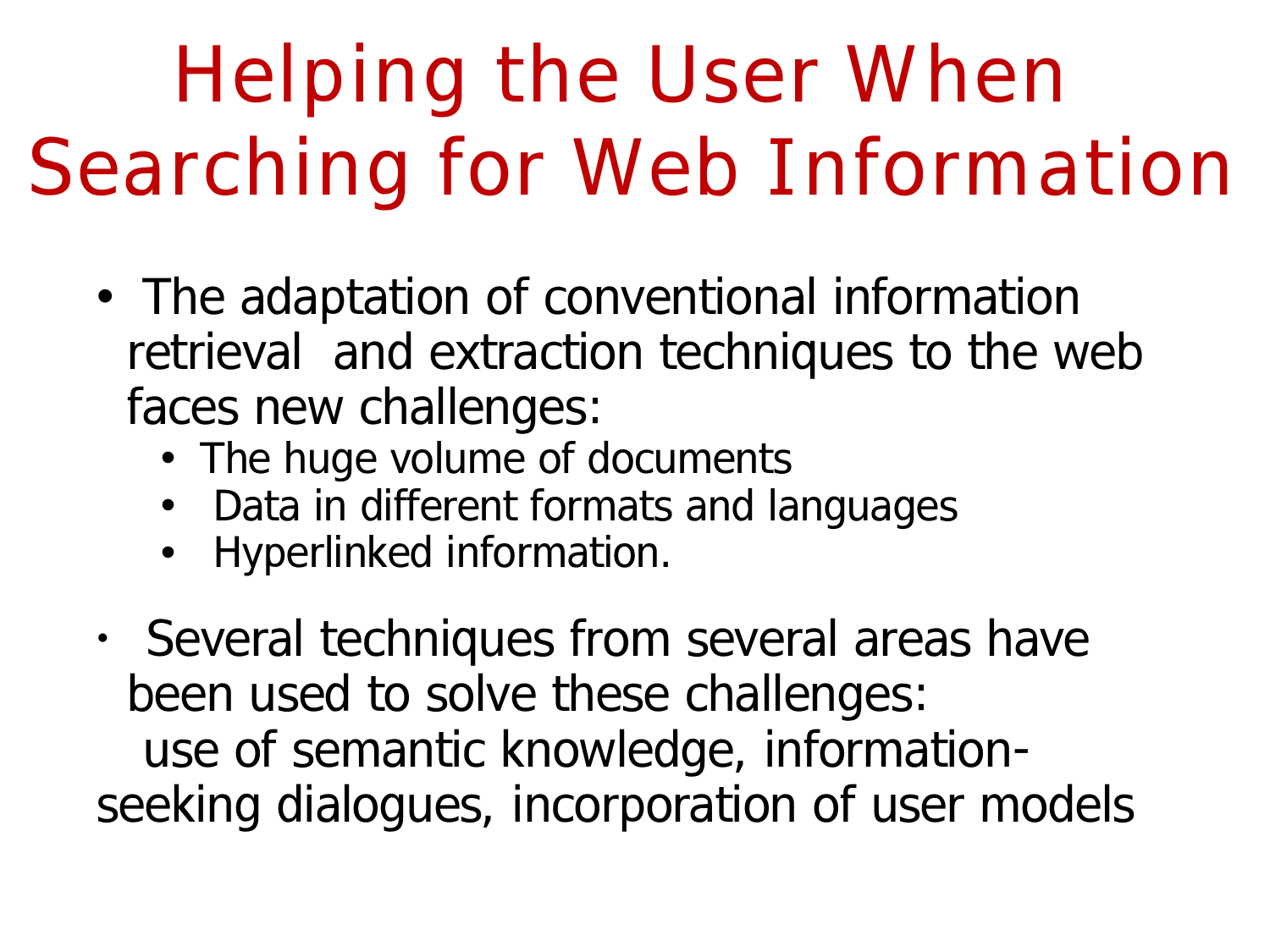

Helping the User When
Searching for Web Information

 The adaptation of conventional information retrieval  and extraction techniques to the web faces new challenges:
The huge volume of documents
 Data in different formats and languages
 Hyperlinked information.

  Several techniques from several areas have been used to solve these challenges:
   use of semantic knowledge, information-seeking dialogues, incorporation of user models